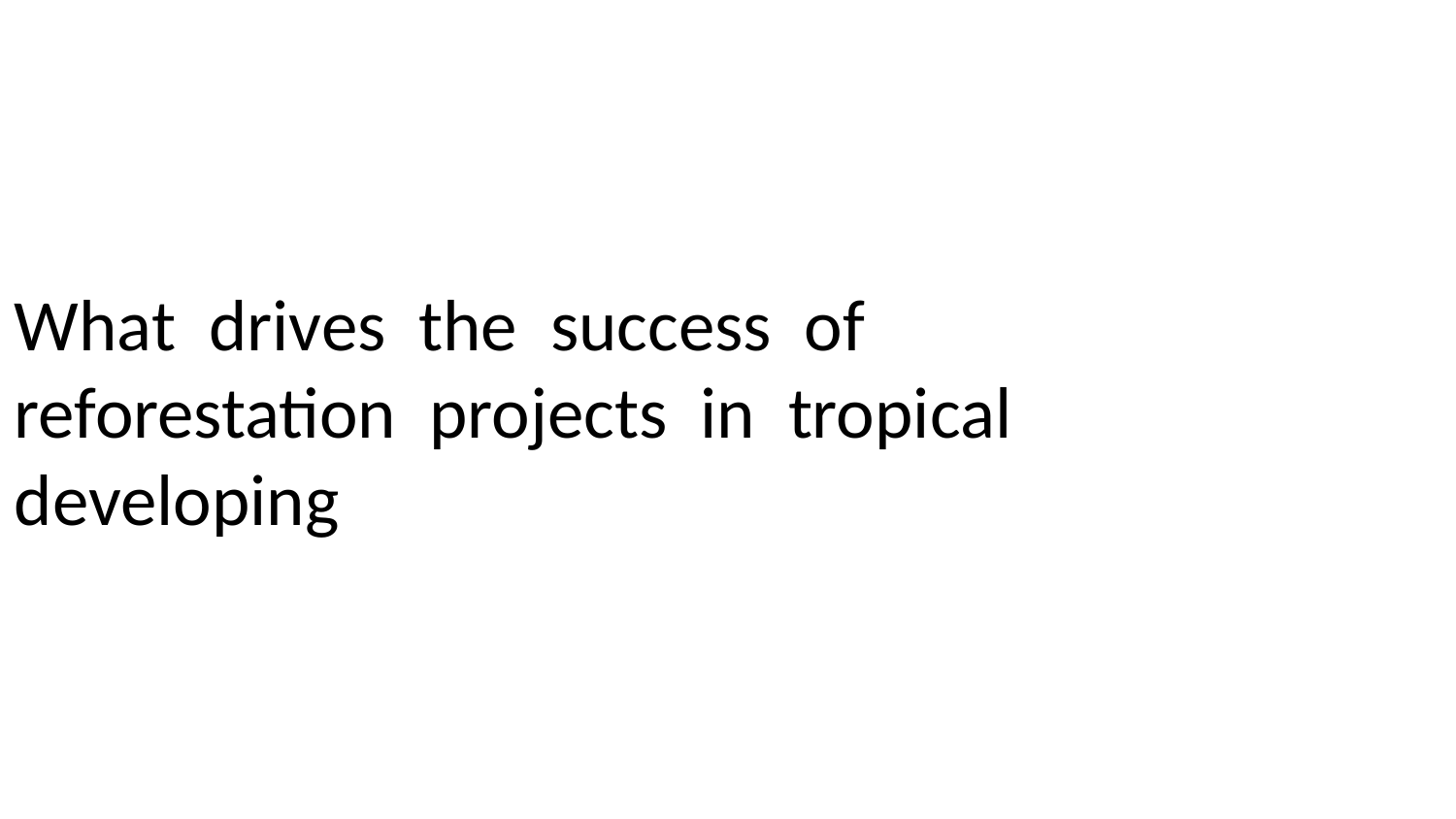

What  drives  the  success  of  reforestation  projects  in  tropical  developing